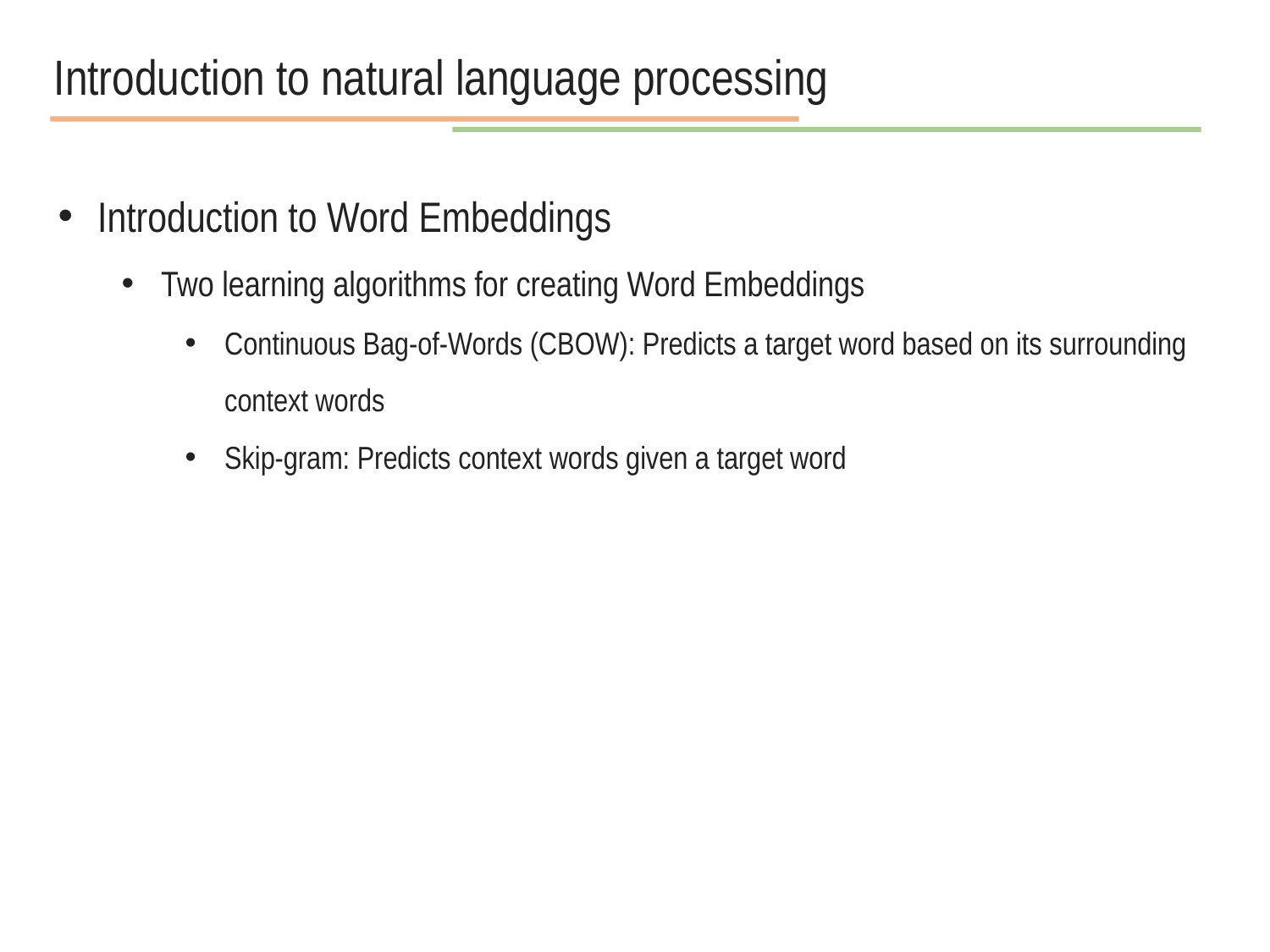

Introduction to natural language processing
Introduction to Word Embeddings
Two learning algorithms for creating Word Embeddings
Continuous Bag-of-Words (CBOW): Predicts a target word based on its surrounding context words
Skip-gram: Predicts context words given a target word